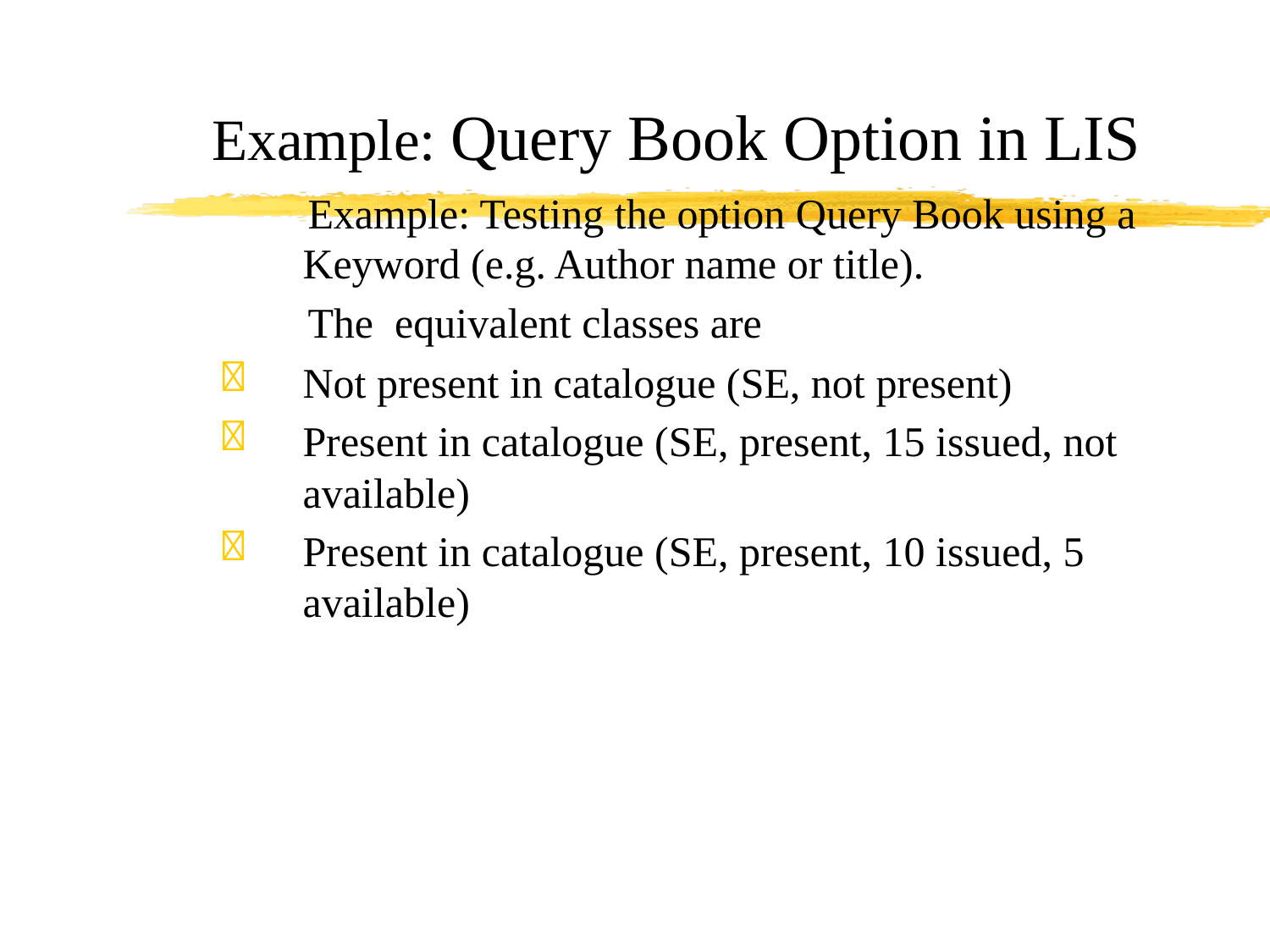

# Example: Query Book Option in LIS
        Example: Testing the option Query Book using a Keyword (e.g. Author name or title).
        The  equivalent classes are
Not present in catalogue (SE, not present)
Present in catalogue (SE, present, 15 issued, not available)
Present in catalogue (SE, present, 10 issued, 5 available)